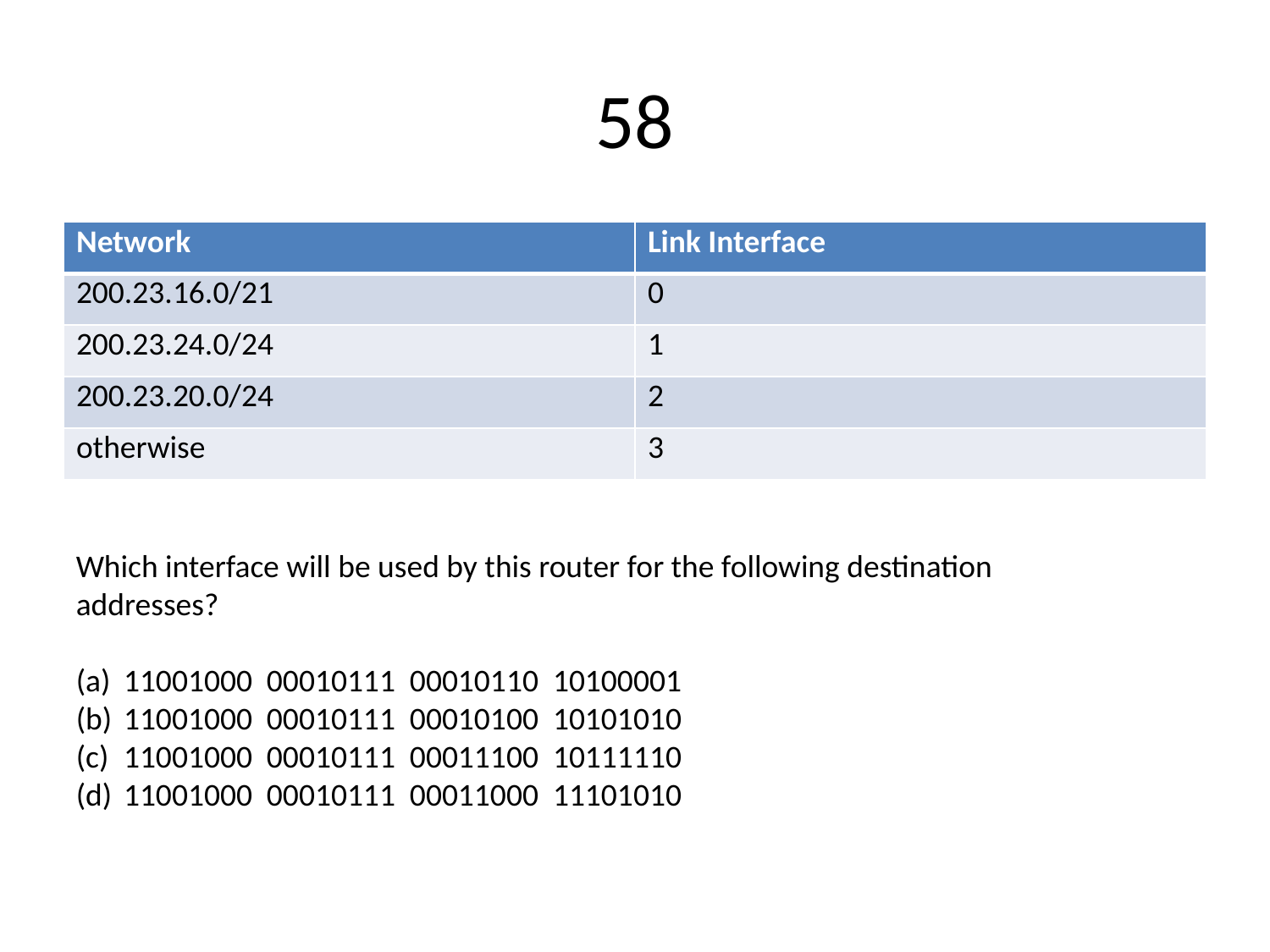

# 58
| Network | Link Interface |
| --- | --- |
| 200.23.16.0/21 | 0 |
| 200.23.24.0/24 | 1 |
| 200.23.20.0/24 | 2 |
| otherwise | 3 |
Which interface will be used by this router for the following destination addresses?

11001000  00010111  00010110  10100001
11001000  00010111  00010100  10101010
11001000  00010111  00011100  10111110
11001000  00010111  00011000  11101010